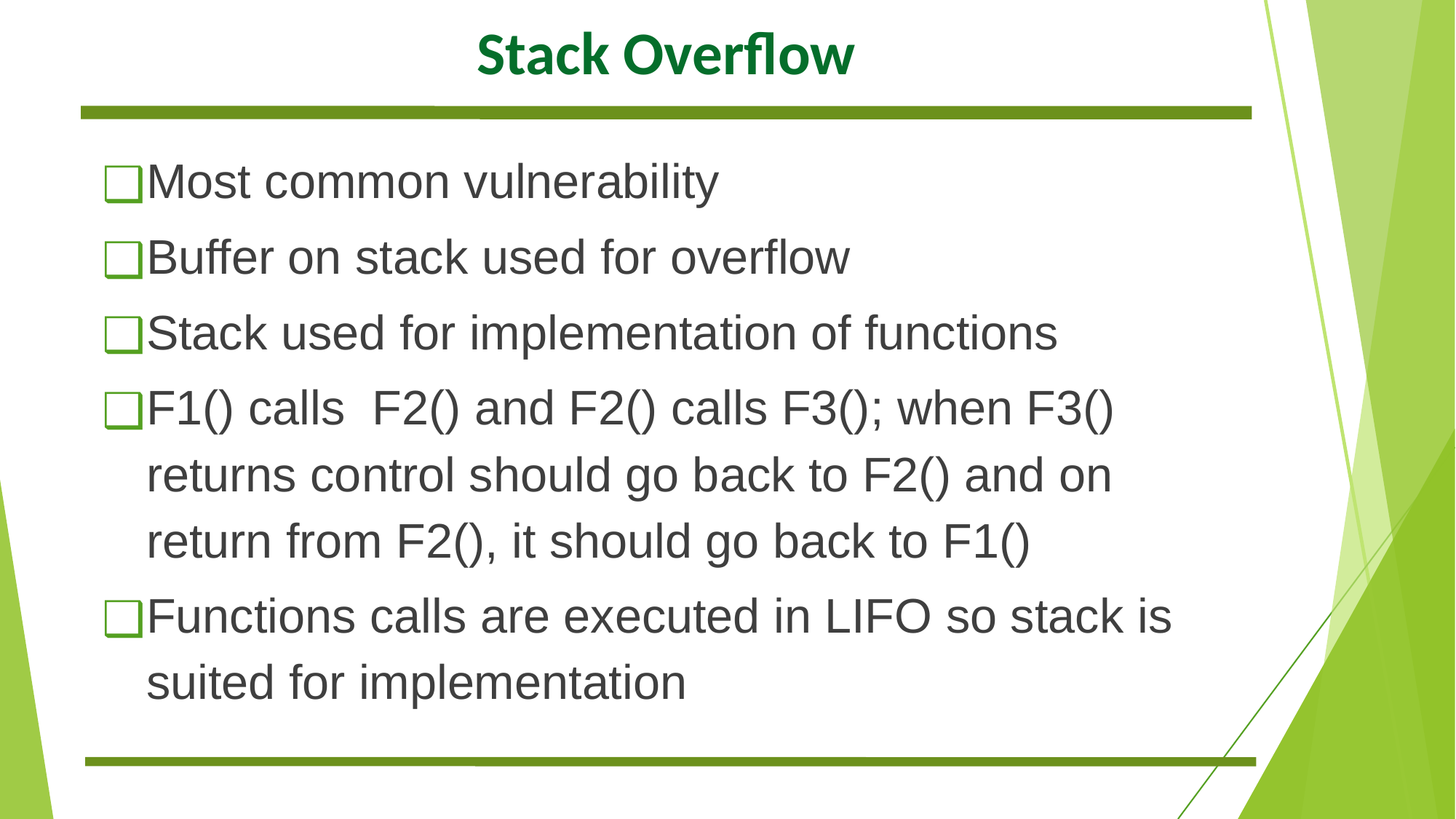

# Stack Overflow
Most common vulnerability
Buffer on stack used for overflow
Stack used for implementation of functions
F1() calls  F2() and F2() calls F3(); when F3() returns control should go back to F2() and on return from F2(), it should go back to F1()
Functions calls are executed in LIFO so stack is suited for implementation